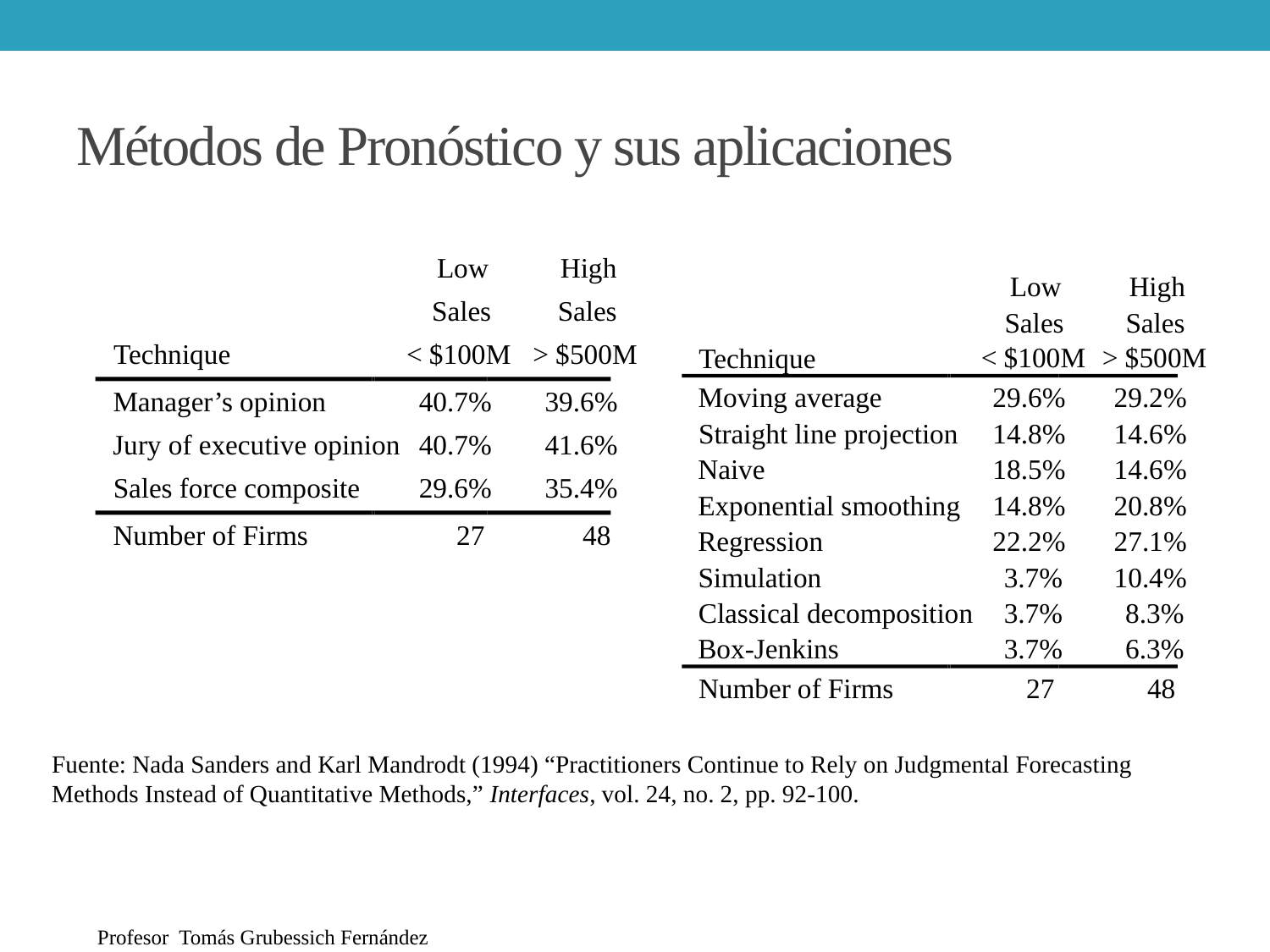

# Métodos de Pronóstico y sus aplicaciones
Low
High
Sales
Sales
< $100M
> $500M
Technique

Manager’s opinion
40.7%
39.6%
Jury of executive opinion
40.7%
41.6%
Sales force composite
29.6%
35.4%

Number of Firms
27
48
Low
High
Sales
Sales
< $100M
> $500M
Technique
Moving average
29.6%
29.2%

Straight line projection
14.8%
14.6%
Naive
18.5%
14.6%
Exponential smoothing
14.8%
20.8%
Regression
22.2%
27.1%
Simulation
3.7%
10.4%
Classical decomposition
3.7%
8.3%
Box-Jenkins
3.7%
6.3%
Number of Firms
27

48
Fuente: Nada Sanders and Karl Mandrodt (1994) “Practitioners Continue to Rely on Judgmental Forecasting Methods Instead of Quantitative Methods,” Interfaces, vol. 24, no. 2, pp. 92-100.